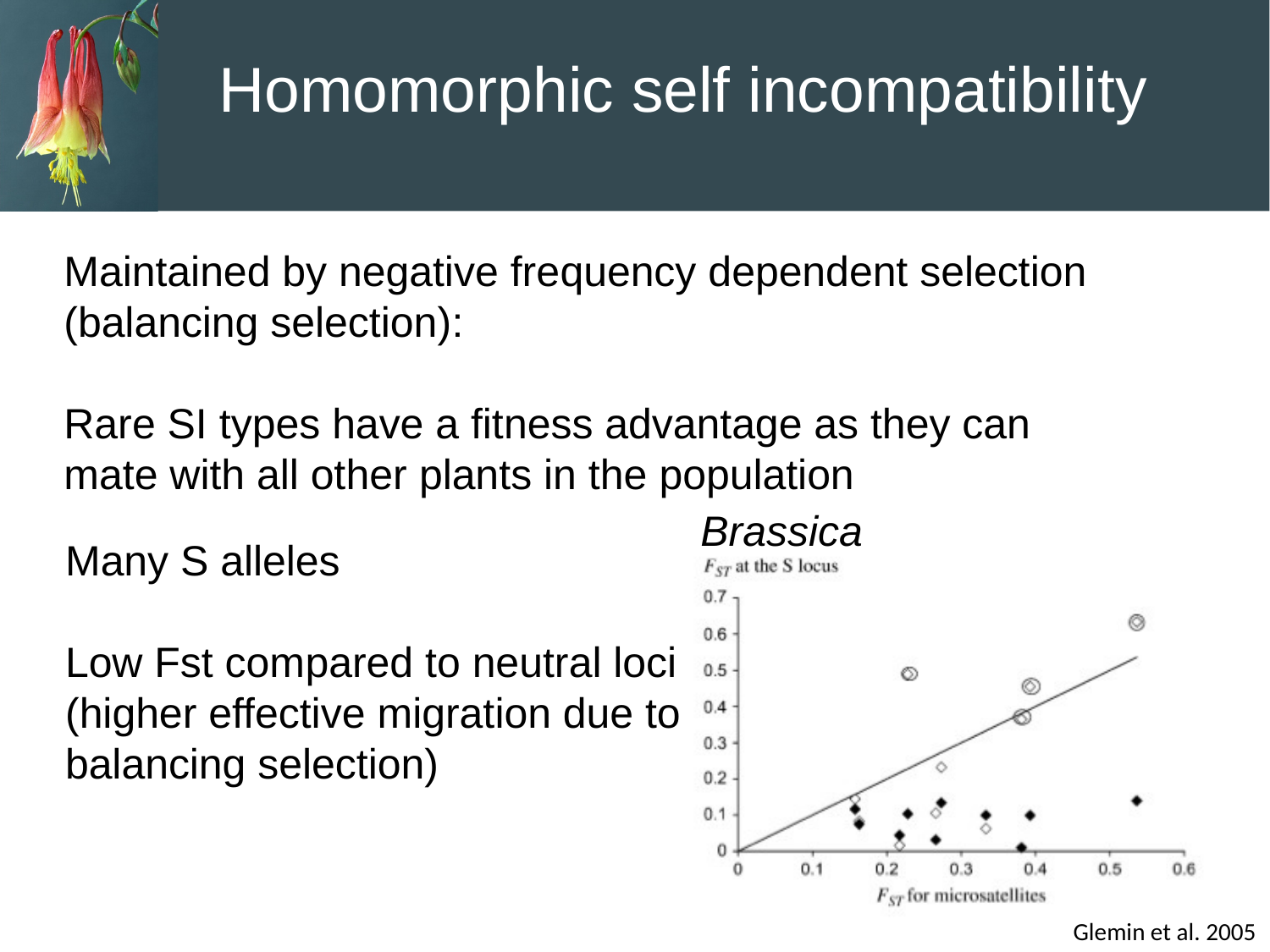

# Homomorphic self incompatibility
Maintained by negative frequency dependent selection
(balancing selection):

Rare SI types have a fitness advantage as they can mate with all other plants in the population
Brassica

Many S alleles
Low Fst compared to neutral loci
(higher effective migration due to balancing selection)
Glemin et al. 2005